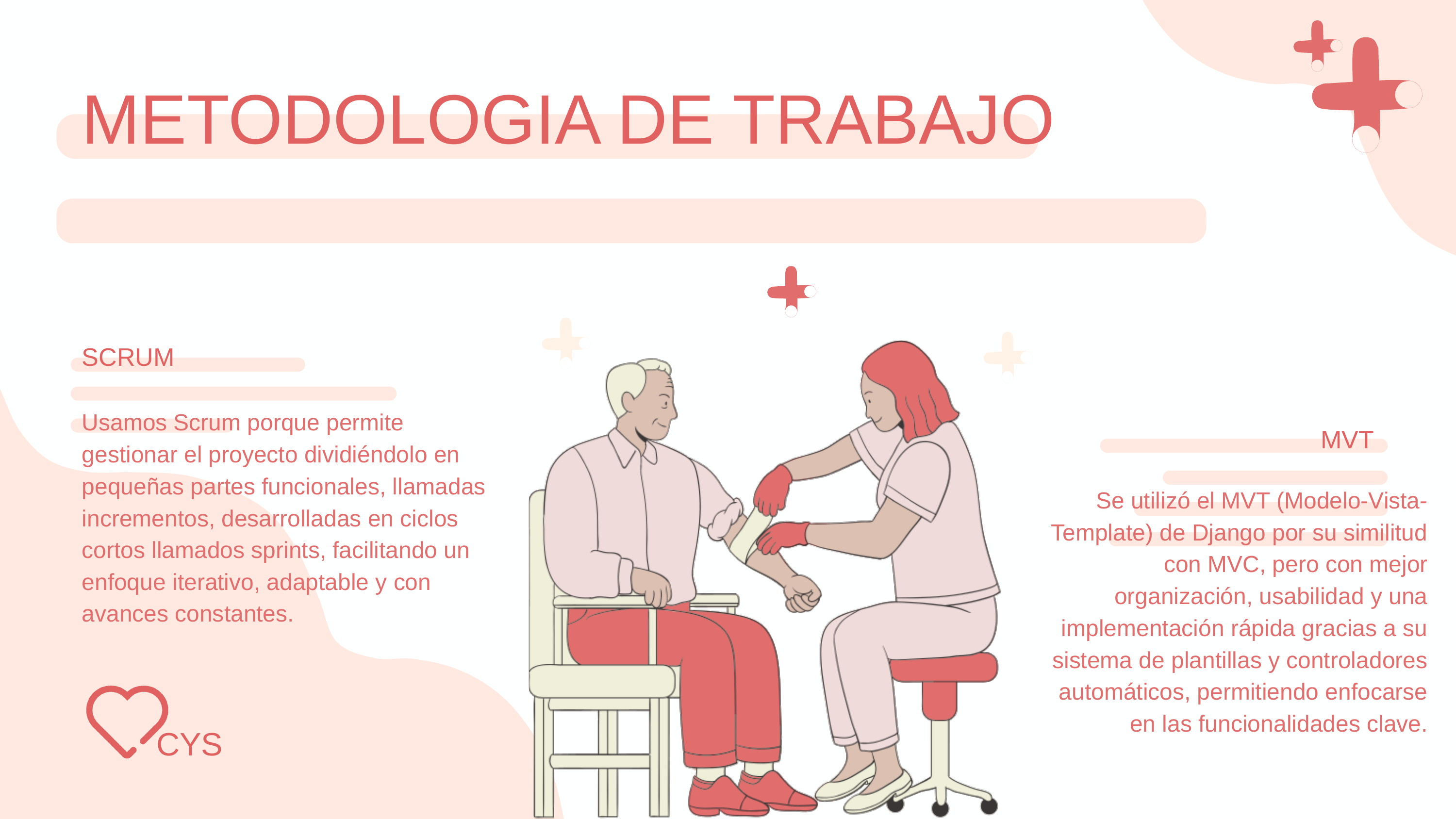

METODOLOGIA DE TRABAJO

SCRUM

Usamos Scrum porque permite gestionar el proyecto dividiéndolo en pequeñas partes funcionales, llamadas incrementos, desarrolladas en ciclos cortos llamados sprints, facilitando un enfoque iterativo, adaptable y con avances constantes.

MVT

Se utilizó el MVT (Modelo-Vista-Template) de Django por su similitud con MVC, pero con mejor organización, usabilidad y una implementación rápida gracias a su sistema de plantillas y controladores automáticos, permitiendo enfocarse en las funcionalidades clave.

CYS